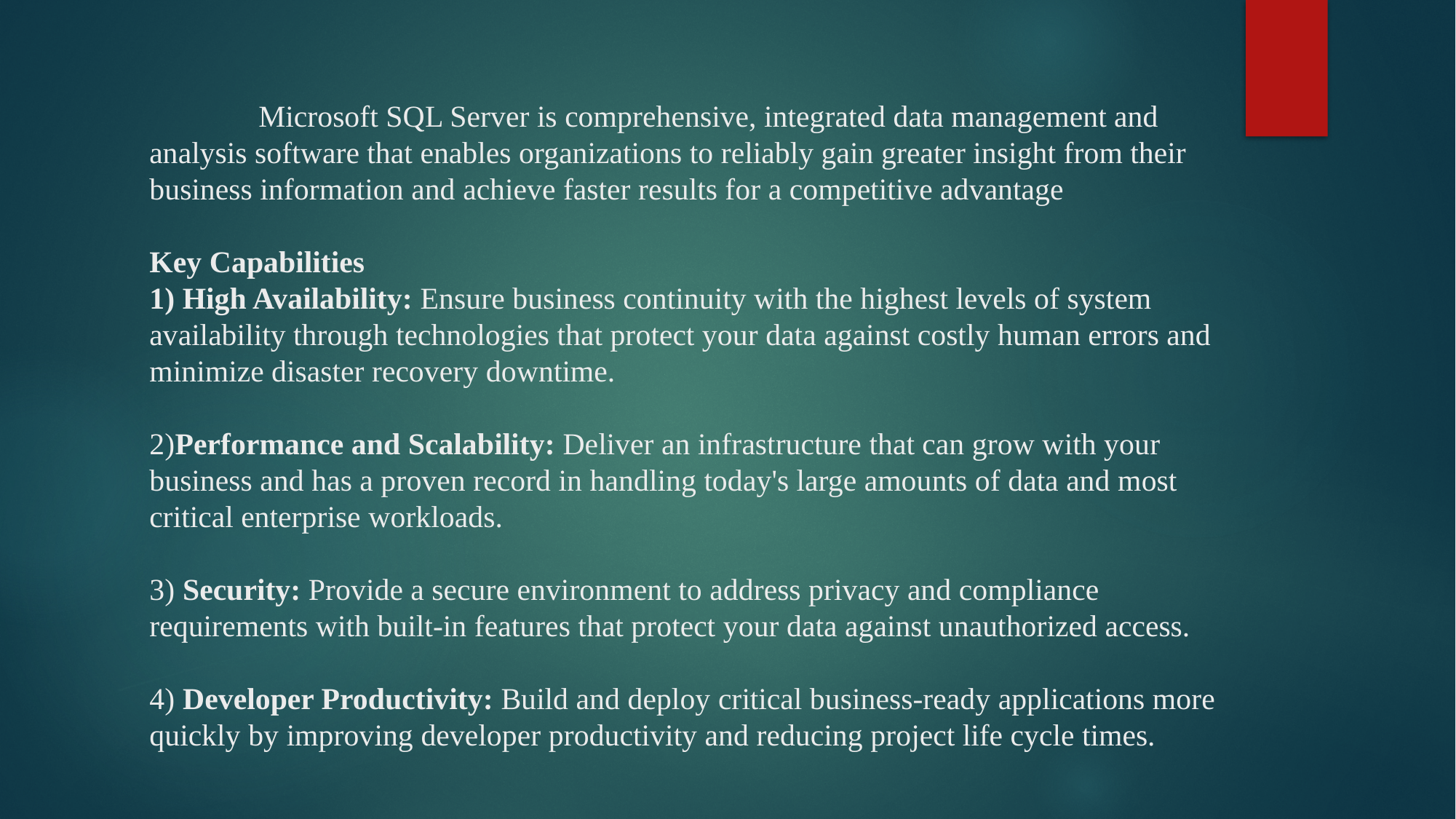

# Microsoft SQL Server is comprehensive, integrated data management and analysis software that enables organizations to reliably gain greater insight from their business information and achieve faster results for a competitive advantage Key Capabilities 1) High Availability: Ensure business continuity with the highest levels of system availability through technologies that protect your data against costly human errors and minimize disaster recovery downtime. 2)Performance and Scalability: Deliver an infrastructure that can grow with your business and has a proven record in handling today's large amounts of data and most critical enterprise workloads. 3) Security: Provide a secure environment to address privacy and compliance requirements with built-in features that protect your data against unauthorized access. 4) Developer Productivity: Build and deploy critical business-ready applications more quickly by improving developer productivity and reducing project life cycle times.